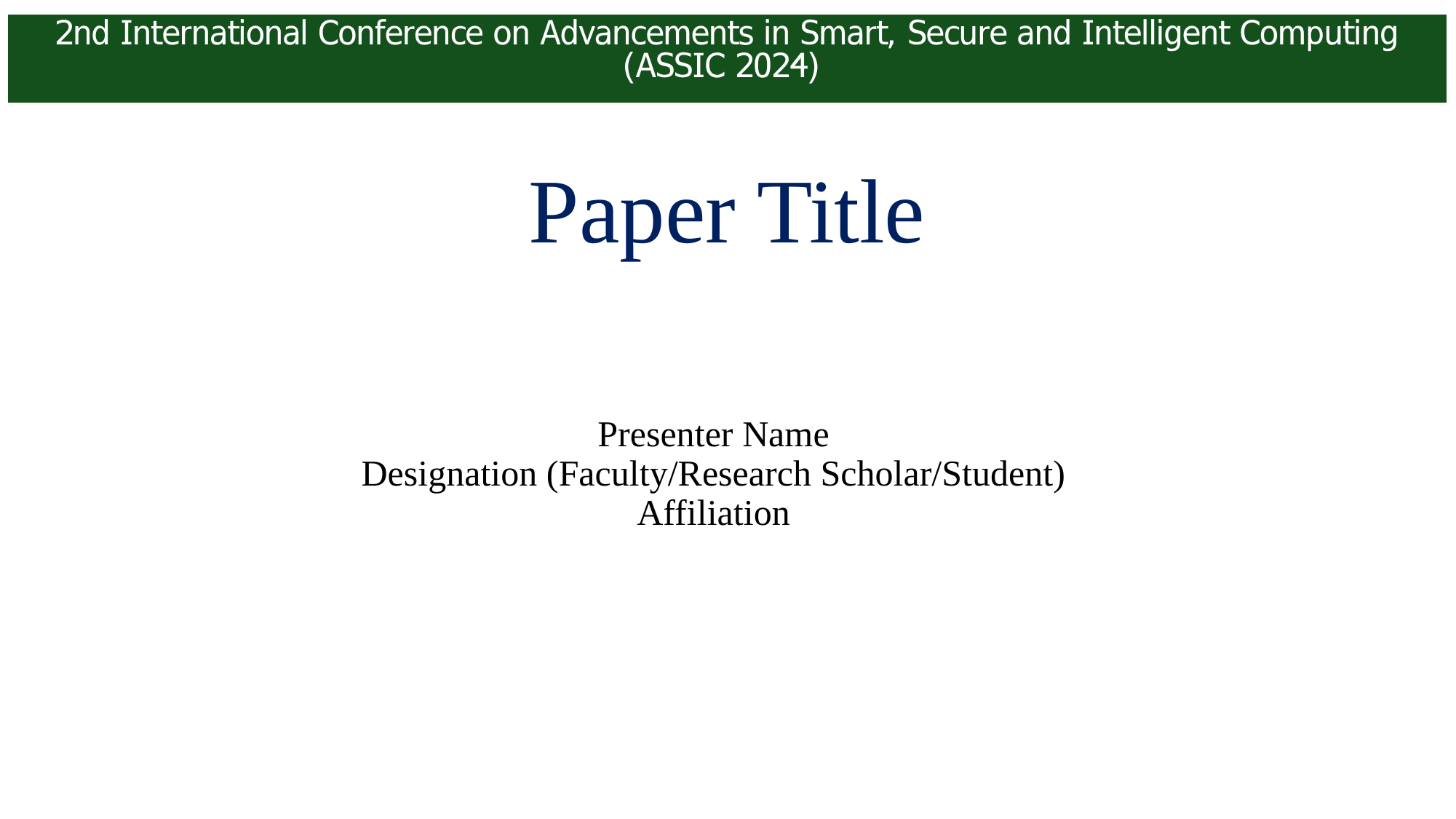

| 2nd International Conference on Advancements in Smart, Secure and Intelligent Computing (ASSIC 2024) |
| --- |
# Paper Title

Presenter Name
Designation (Faculty/Research Scholar/Student)
Affiliation